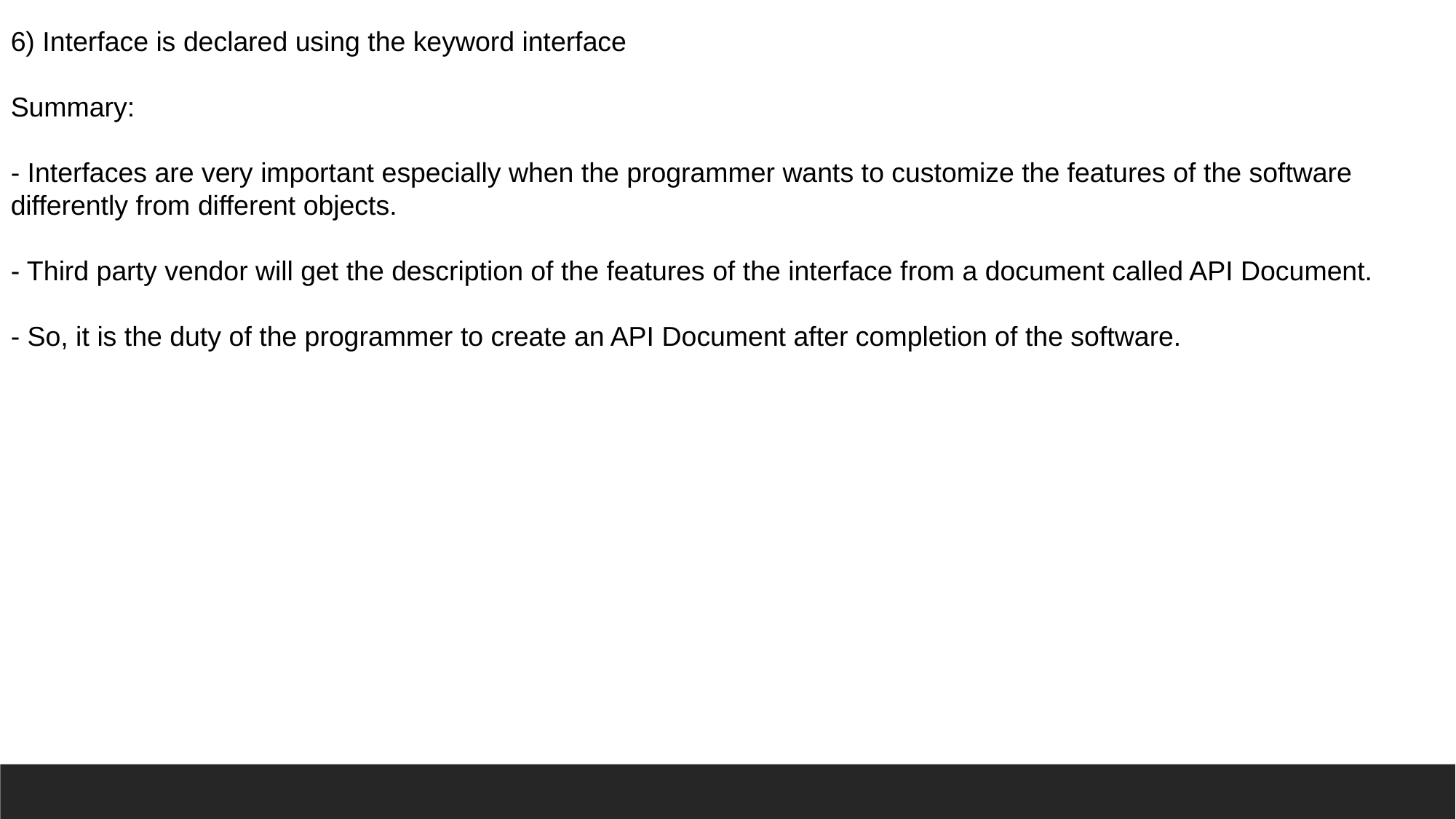

6) Interface is declared using the keyword interface

Summary:

- Interfaces are very important especially when the programmer wants to customize the features of the software differently from different objects.

- Third party vendor will get the description of the features of the interface from a document called API Document.

- So, it is the duty of the programmer to create an API Document after completion of the software.